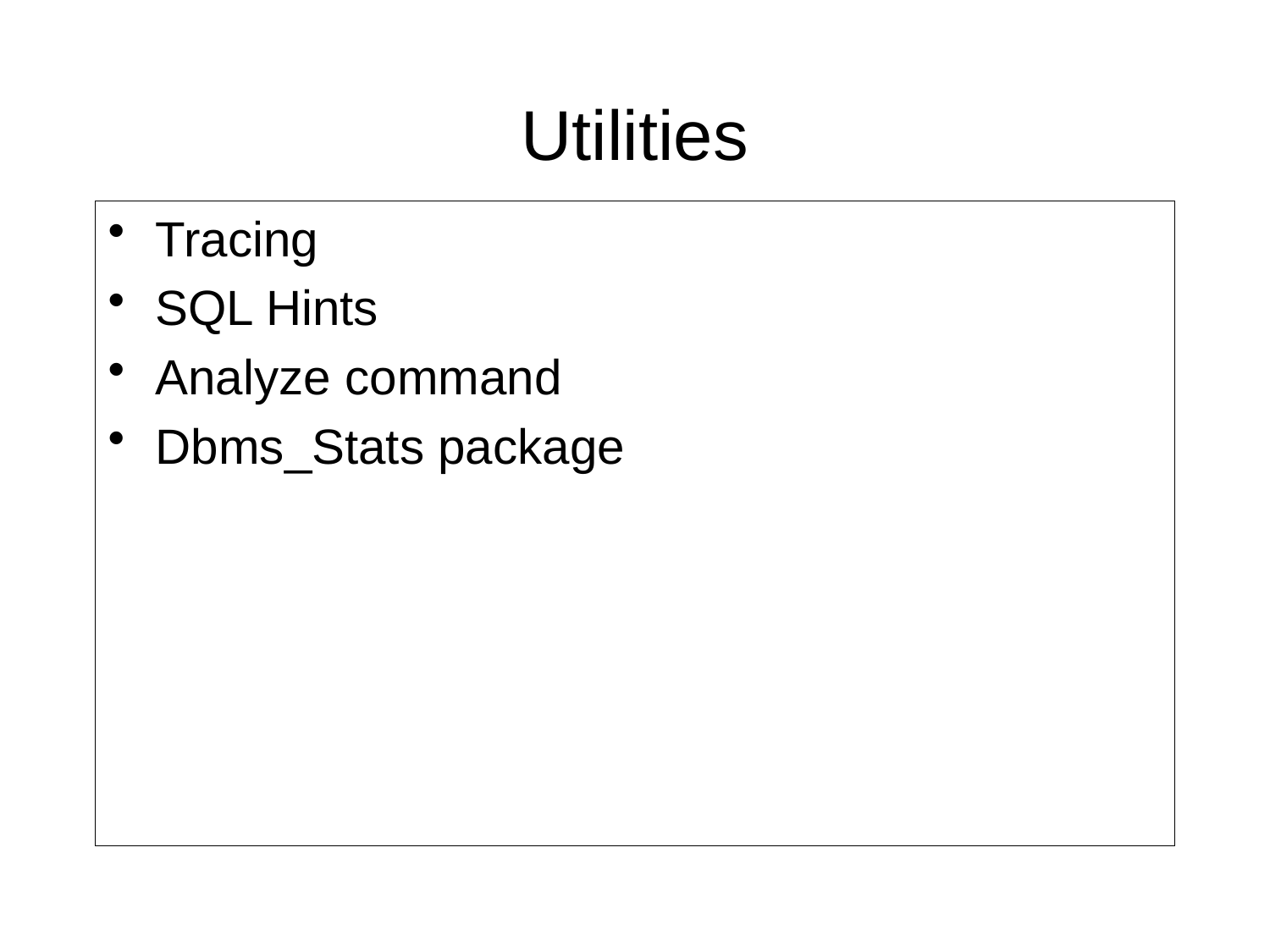

# Utilities
Tracing
SQL Hints
Analyze command
Dbms_Stats package